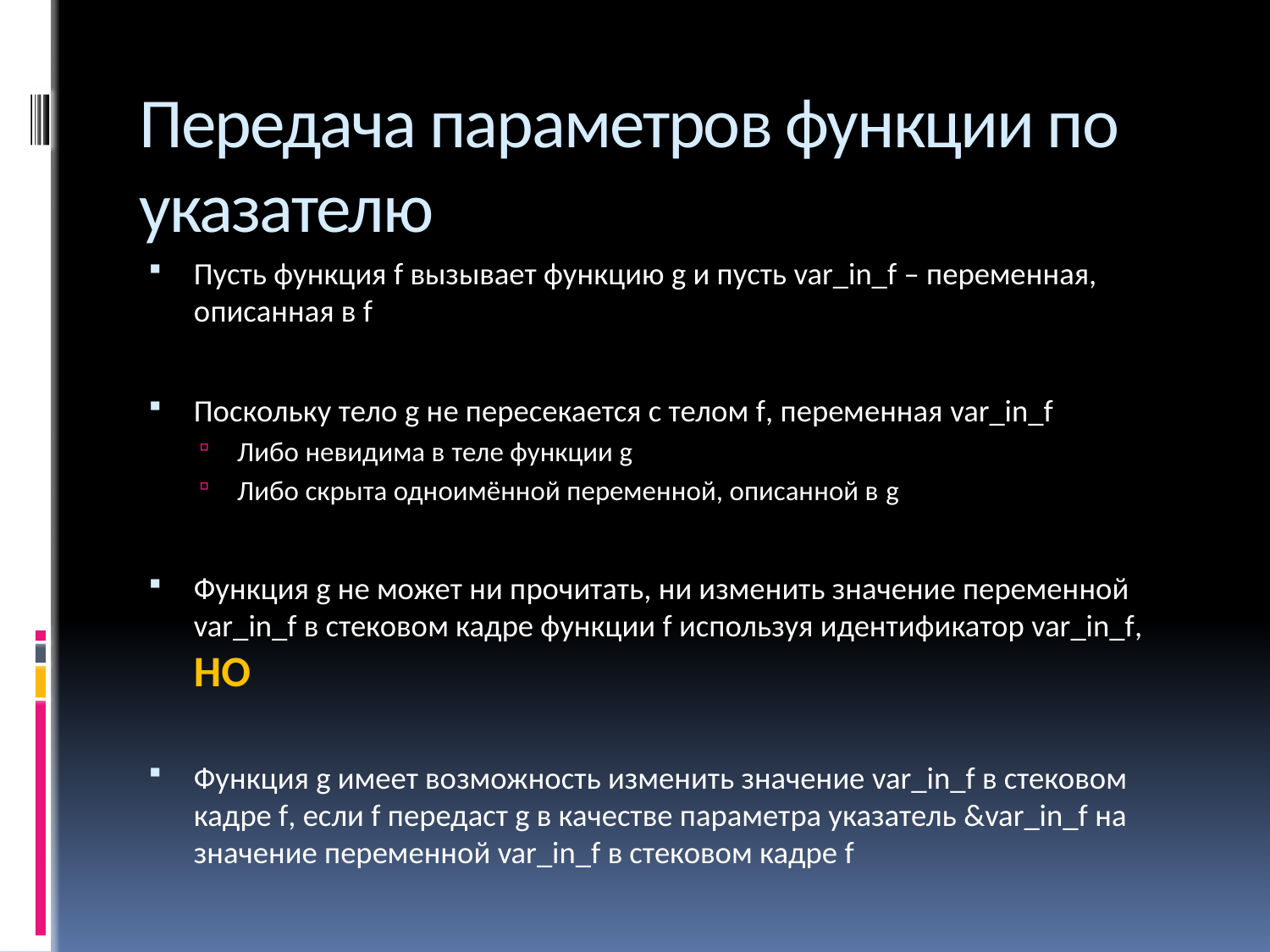

# Передача параметров функции по указателю
Пусть функция f вызывает функцию g и пусть var_in_f – переменная, описанная в f

Поскольку тело g не пересекается с телом f, переменная var_in_f
Либо невидима в теле функции g
Либо скрыта одноимённой переменной, описанной в g

Функция g не может ни прочитать, ни изменить значение переменной var_in_f в стековом кадре функции f используя идентификатор var_in_f, НО

Функция g имеет возможность изменить значение var_in_f в стековом кадре f, если f передаст g в качестве параметра указатель &var_in_f на значение переменной var_in_f в стековом кадре f